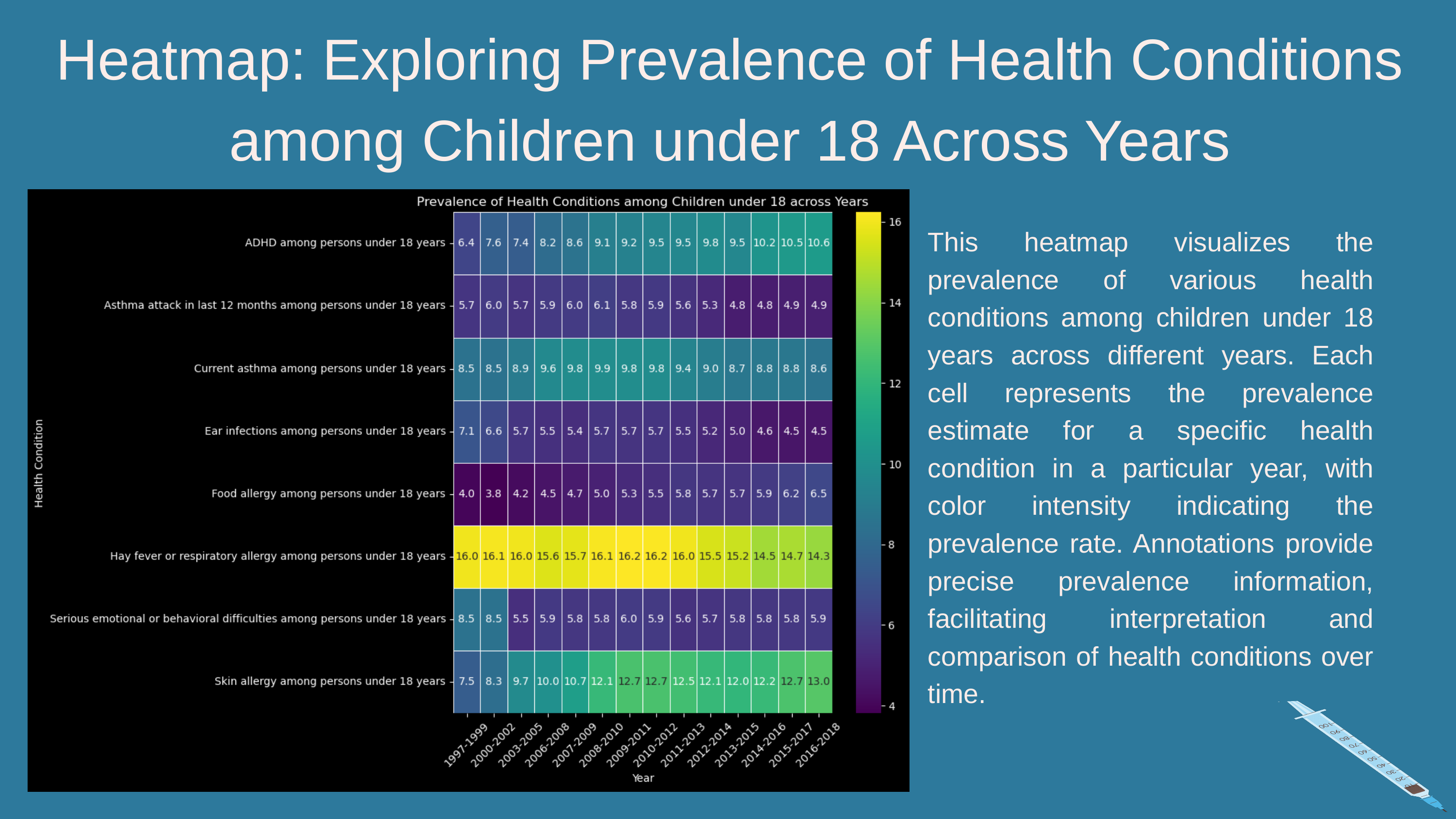

Heatmap: Exploring Prevalence of Health Conditions among Children under 18 Across Years

This heatmap visualizes the prevalence of various health conditions among children under 18 years across different years. Each cell represents the prevalence estimate for a specific health condition in a particular year, with color intensity indicating the prevalence rate. Annotations provide precise prevalence information, facilitating interpretation and comparison of health conditions over time.